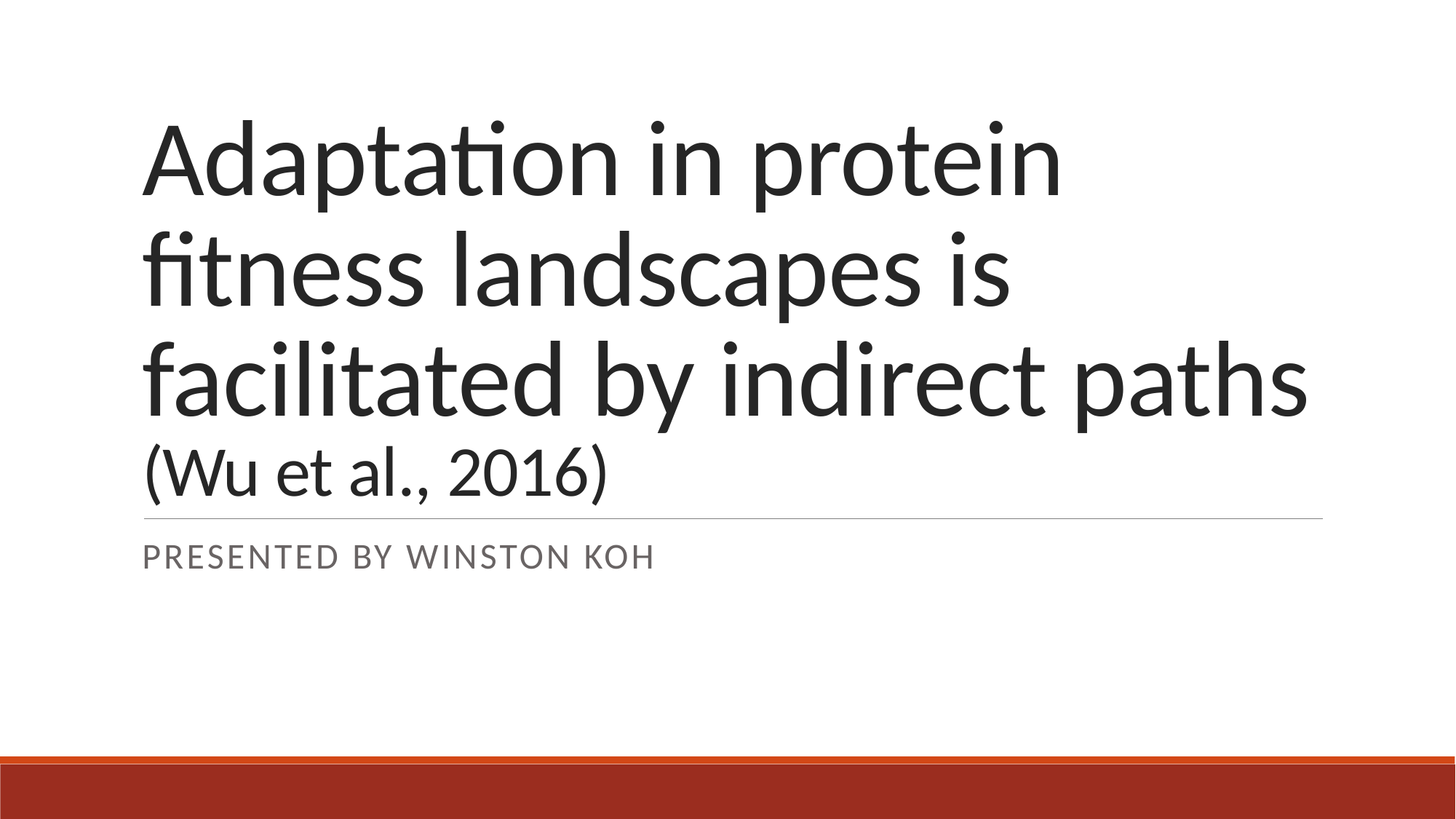

# Adaptation in protein fitness landscapes is facilitated by indirect paths (Wu et al., 2016)
Presented by Winston Koh